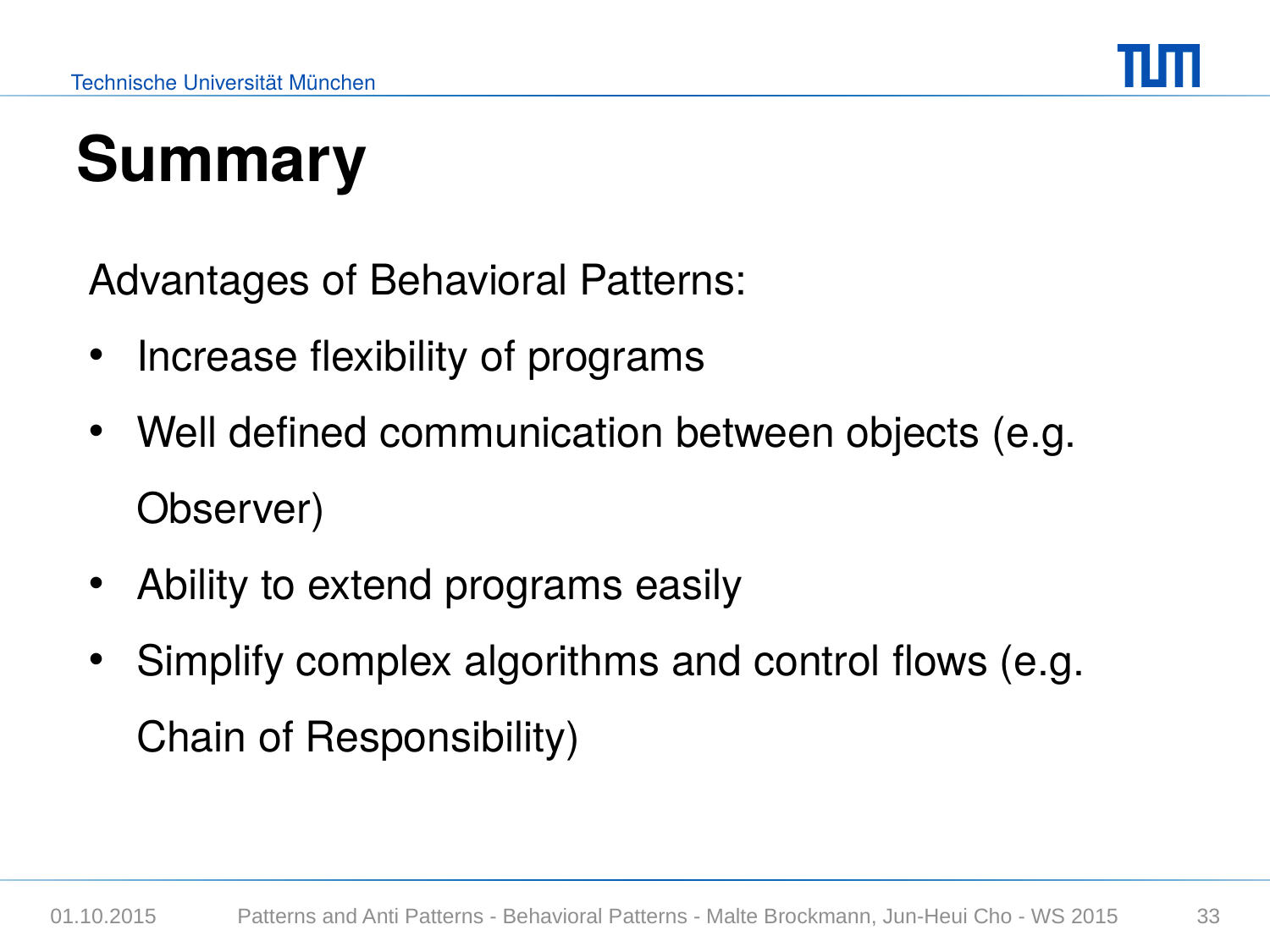

# Summary
Advantages of Behavioral Patterns:
Increase flexibility of programs
Well defined communication between objects (e.g. Observer)
Ability to extend programs easily
Simplify complex algorithms and control flows (e.g. Chain of Responsibility)

Patterns and Anti Patterns - Behavioral Patterns - Malte Brockmann, Jun-Heui Cho - WS 2015
01.10.2015
33